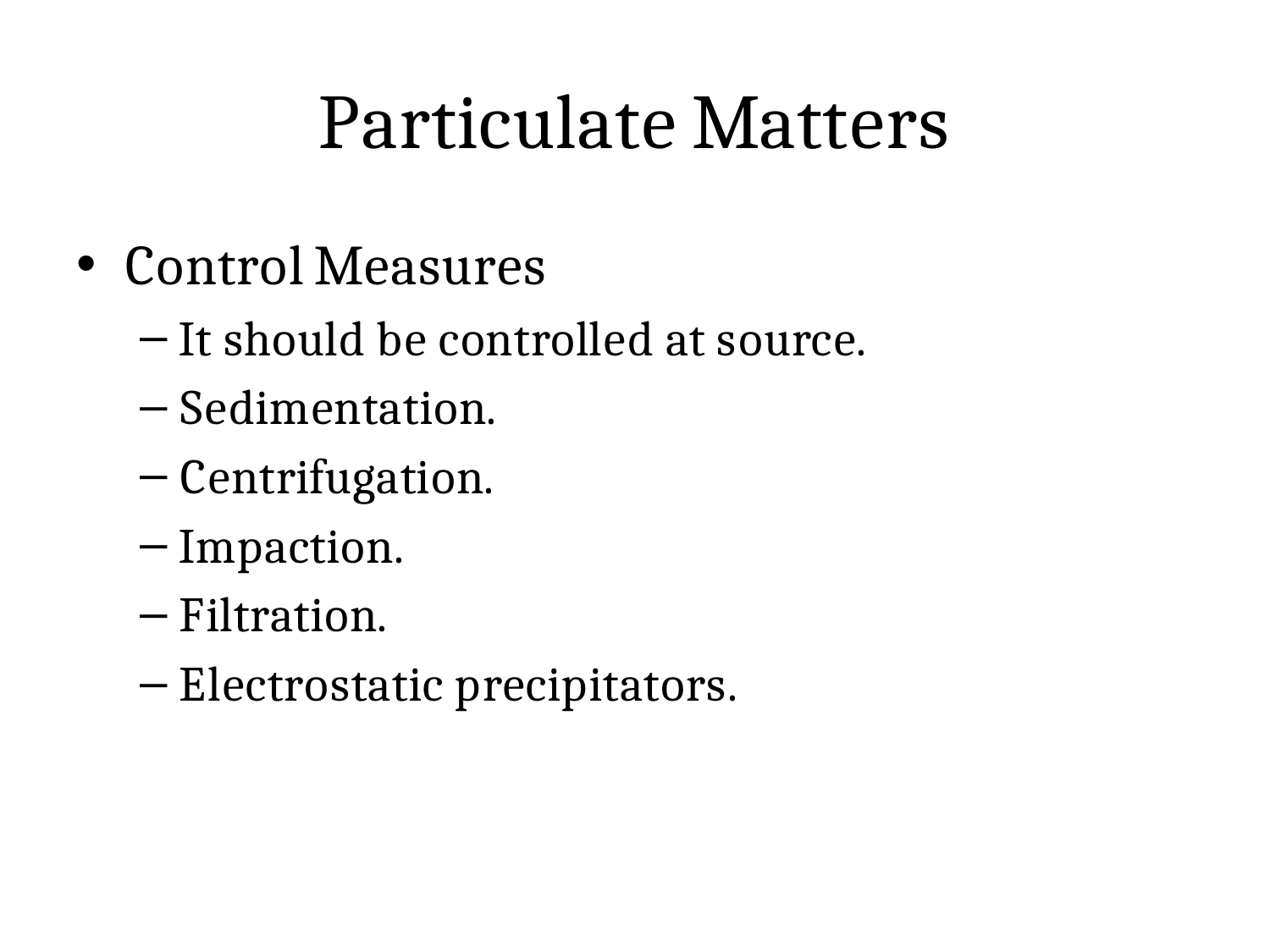

# Particulate Matters
Control Measures
It should be controlled at source.
Sedimentation.
Centrifugation.
Impaction.
Filtration.
Electrostatic precipitators.